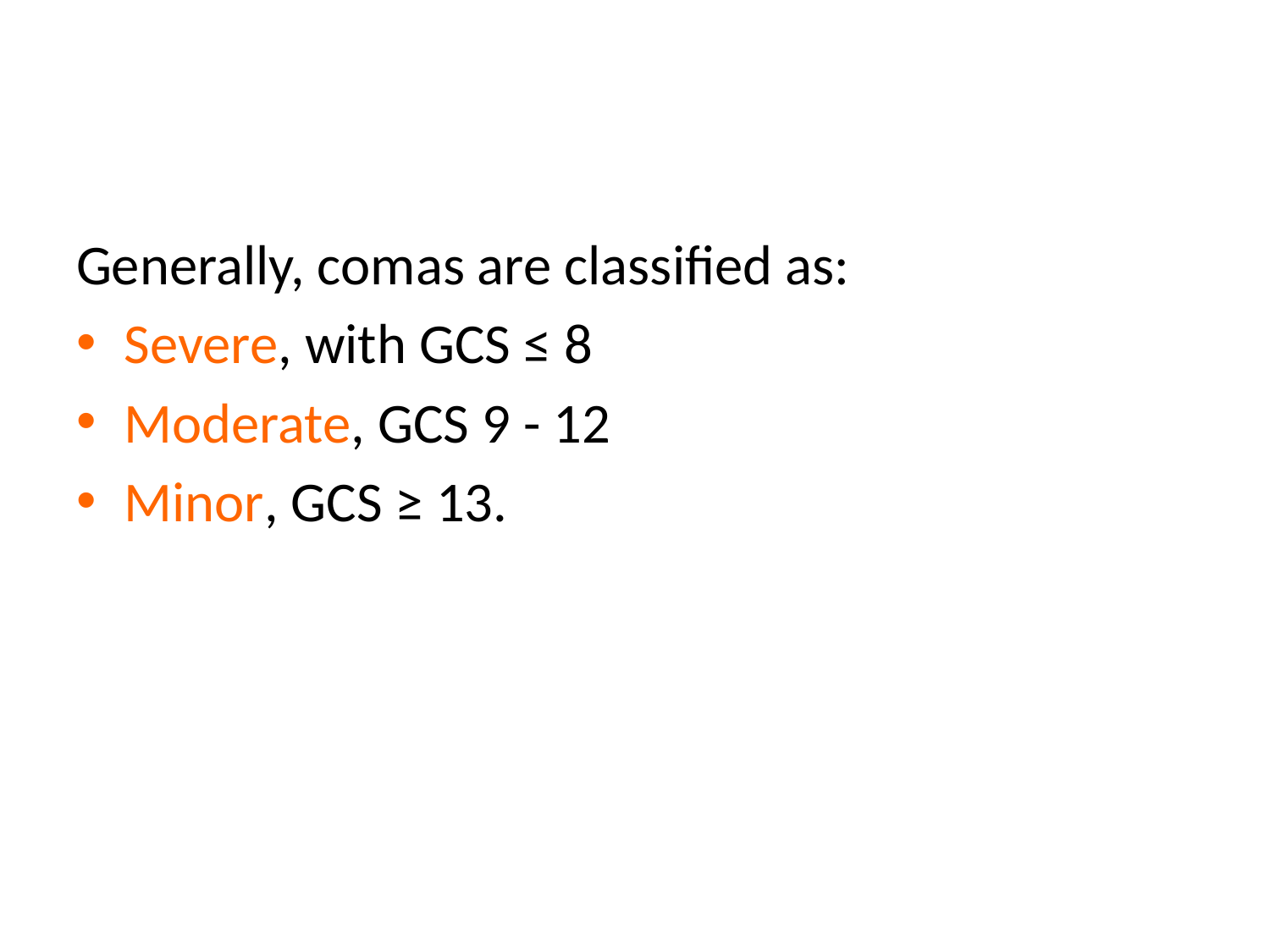

#
Generally, comas are classified as:
Severe, with GCS ≤ 8
Moderate, GCS 9 - 12
Minor, GCS ≥ 13.